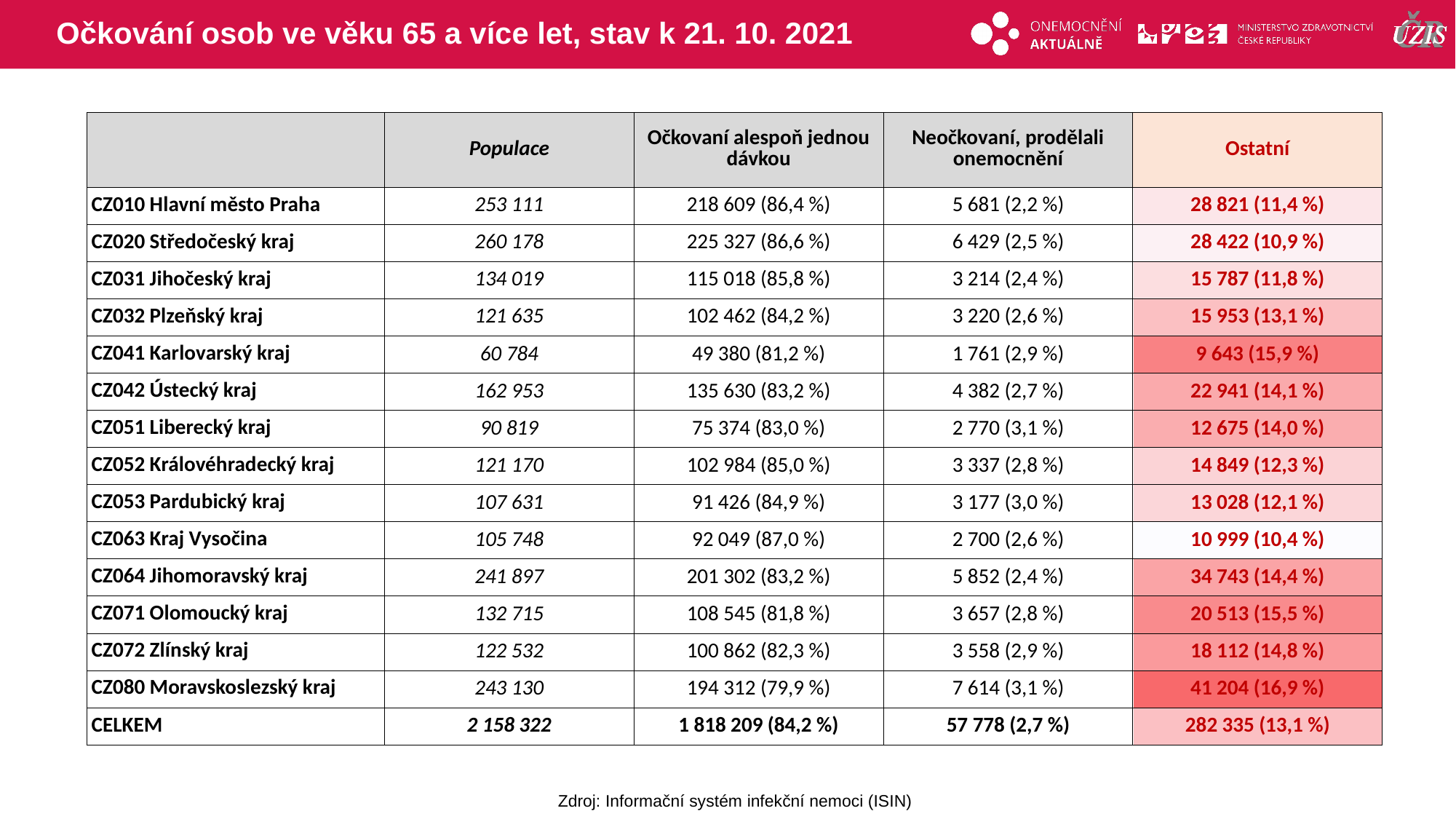

# Očkování osob ve věku 65 a více let, stav k 21. 10. 2021
|  | Populace | Očkovaní alespoň jednou dávkou | Neočkovaní, prodělali onemocnění | Ostatní |
| --- | --- | --- | --- | --- |
| CZ010 Hlavní město Praha | 253 111 | 218 609 (86,4 %) | 5 681 (2,2 %) | 28 821 (11,4 %) |
| CZ020 Středočeský kraj | 260 178 | 225 327 (86,6 %) | 6 429 (2,5 %) | 28 422 (10,9 %) |
| CZ031 Jihočeský kraj | 134 019 | 115 018 (85,8 %) | 3 214 (2,4 %) | 15 787 (11,8 %) |
| CZ032 Plzeňský kraj | 121 635 | 102 462 (84,2 %) | 3 220 (2,6 %) | 15 953 (13,1 %) |
| CZ041 Karlovarský kraj | 60 784 | 49 380 (81,2 %) | 1 761 (2,9 %) | 9 643 (15,9 %) |
| CZ042 Ústecký kraj | 162 953 | 135 630 (83,2 %) | 4 382 (2,7 %) | 22 941 (14,1 %) |
| CZ051 Liberecký kraj | 90 819 | 75 374 (83,0 %) | 2 770 (3,1 %) | 12 675 (14,0 %) |
| CZ052 Královéhradecký kraj | 121 170 | 102 984 (85,0 %) | 3 337 (2,8 %) | 14 849 (12,3 %) |
| CZ053 Pardubický kraj | 107 631 | 91 426 (84,9 %) | 3 177 (3,0 %) | 13 028 (12,1 %) |
| CZ063 Kraj Vysočina | 105 748 | 92 049 (87,0 %) | 2 700 (2,6 %) | 10 999 (10,4 %) |
| CZ064 Jihomoravský kraj | 241 897 | 201 302 (83,2 %) | 5 852 (2,4 %) | 34 743 (14,4 %) |
| CZ071 Olomoucký kraj | 132 715 | 108 545 (81,8 %) | 3 657 (2,8 %) | 20 513 (15,5 %) |
| CZ072 Zlínský kraj | 122 532 | 100 862 (82,3 %) | 3 558 (2,9 %) | 18 112 (14,8 %) |
| CZ080 Moravskoslezský kraj | 243 130 | 194 312 (79,9 %) | 7 614 (3,1 %) | 41 204 (16,9 %) |
| CELKEM | 2 158 322 | 1 818 209 (84,2 %) | 57 778 (2,7 %) | 282 335 (13,1 %) |
|  |
| --- |
|  |
|  |
|  |
|  |
|  |
|  |
|  |
|  |
|  |
|  |
|  |
|  |
|  |
|  |
Zdroj: Informační systém infekční nemoci (ISIN)